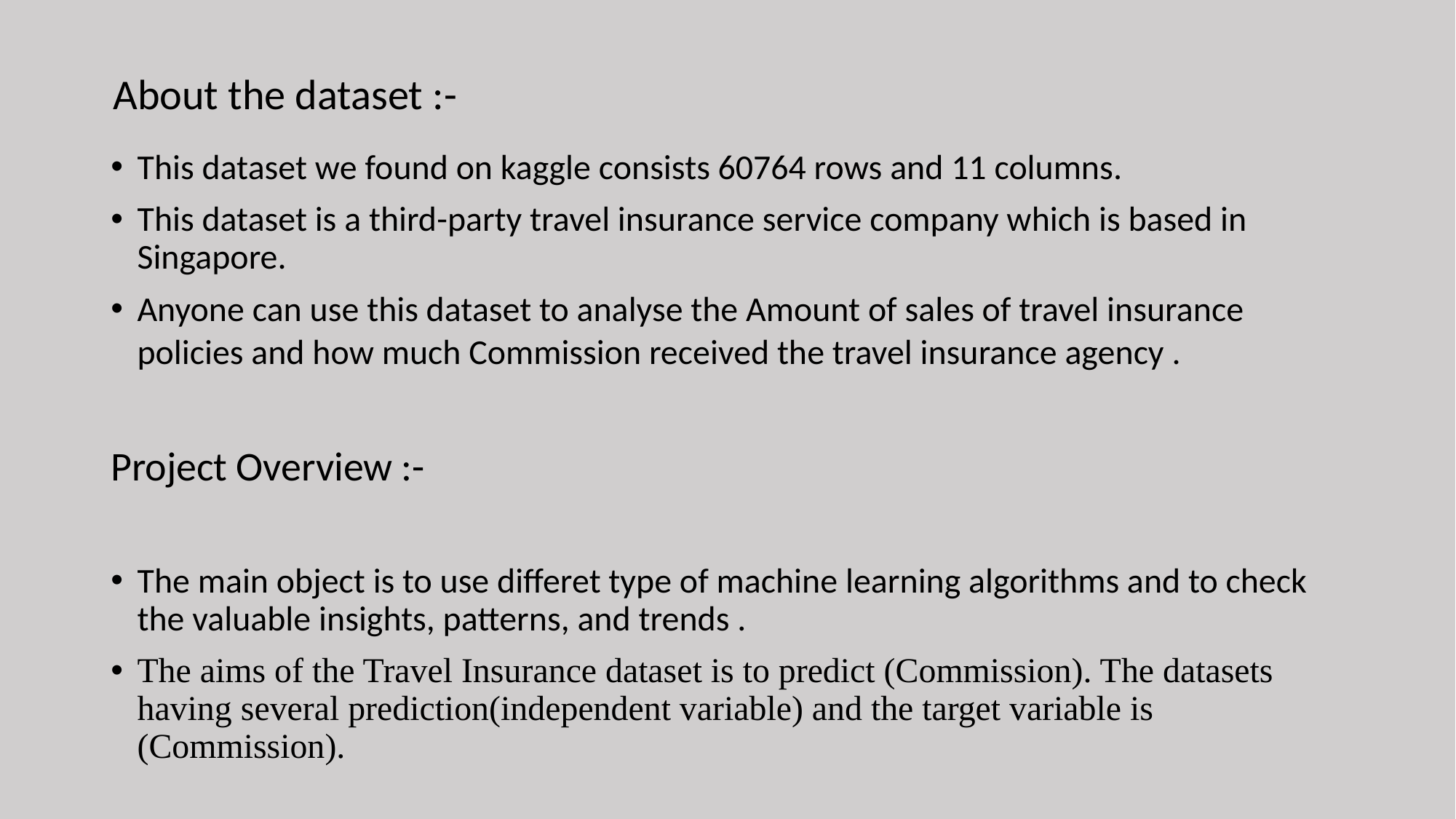

# About the dataset :-
This dataset we found on kaggle consists 60764 rows and 11 columns.
This dataset is a third-party travel insurance service company which is based in Singapore.
Anyone can use this dataset to analyse the Amount of sales of travel insurance policies and how much Commission received the travel insurance agency .

Project Overview :-

The main object is to use differet type of machine learning algorithms and to check the valuable insights, patterns, and trends .
The aims of the Travel Insurance dataset is to predict (Commission). The datasets having several prediction(independent variable) and the target variable is (Commission).